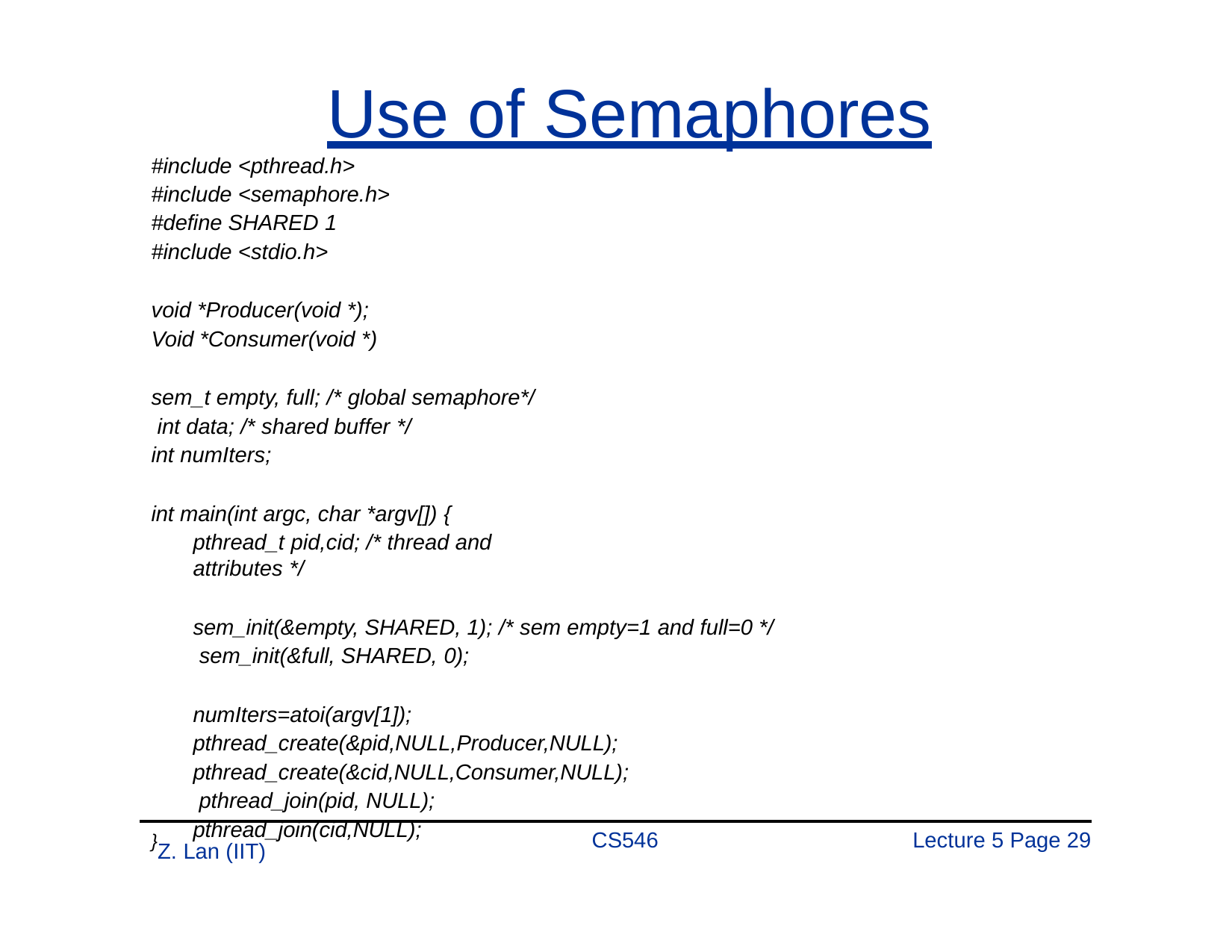

# Use of Semaphores
#include <pthread.h>
#include <semaphore.h>
#define SHARED 1
#include <stdio.h>

void *Producer(void *);  Void *Consumer(void *)

sem_t empty, full; /* global semaphore*/  int data; /* shared buffer */
int numIters;

int main(int argc, char *argv[]) {
pthread_t pid,cid; /* thread and attributes */

sem_init(&empty, SHARED, 1); /* sem empty=1 and full=0 */  sem_init(&full, SHARED, 0);

numIters=atoi(argv[1]);  pthread_create(&pid,NULL,Producer,NULL);  pthread_create(&cid,NULL,Consumer,NULL);  pthread_join(pid, NULL);  pthread_join(cid,NULL);
}Z. Lan (IIT)

CS546
Lecture 5 Page 29